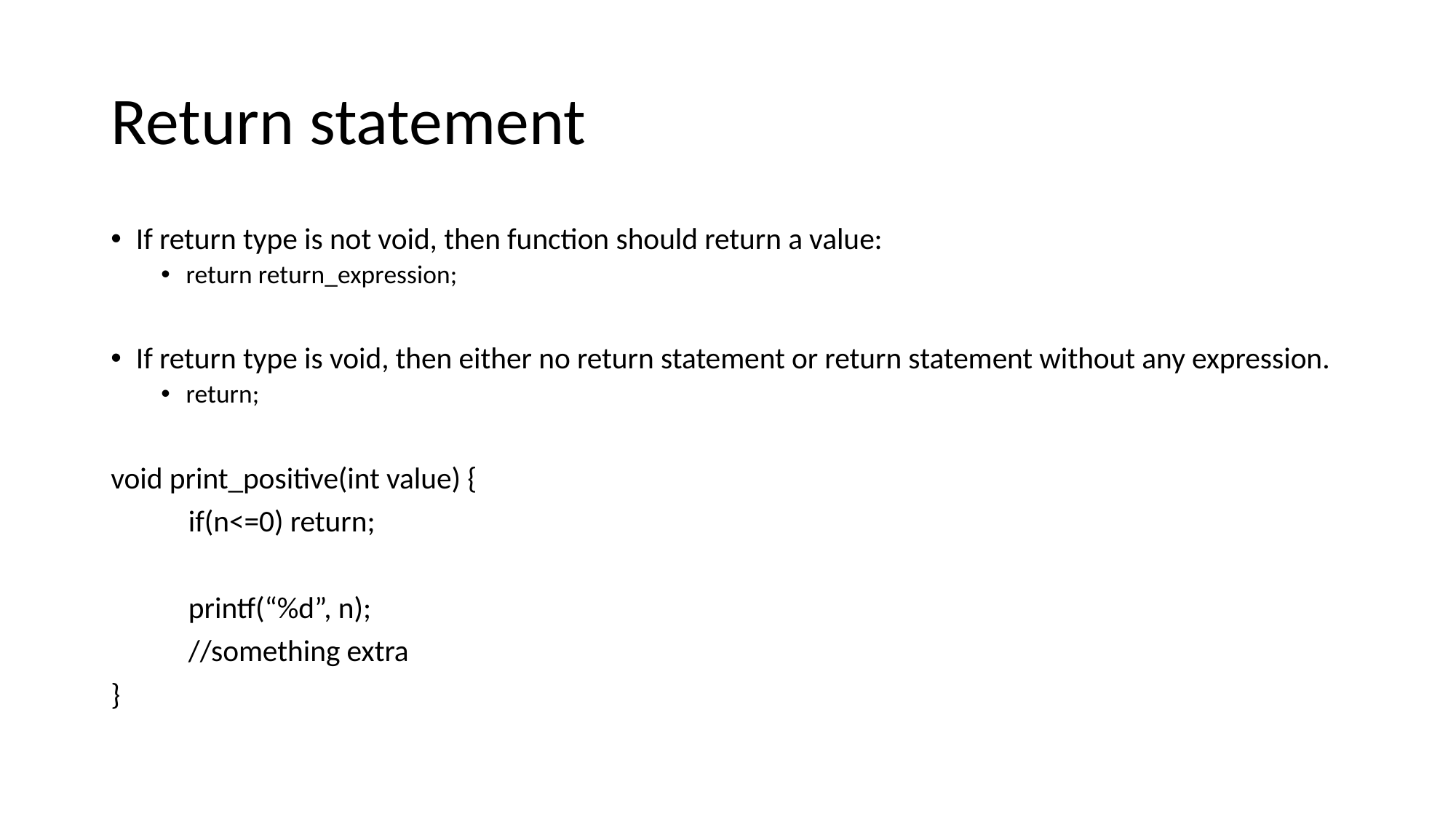

# Return statement
If return type is not void, then function should return a value:
return return_expression;

If return type is void, then either no return statement or return statement without any expression.
return;

void print_positive(int value) {
	if(n<=0) return;

	printf(“%d”, n);
	//something extra
}